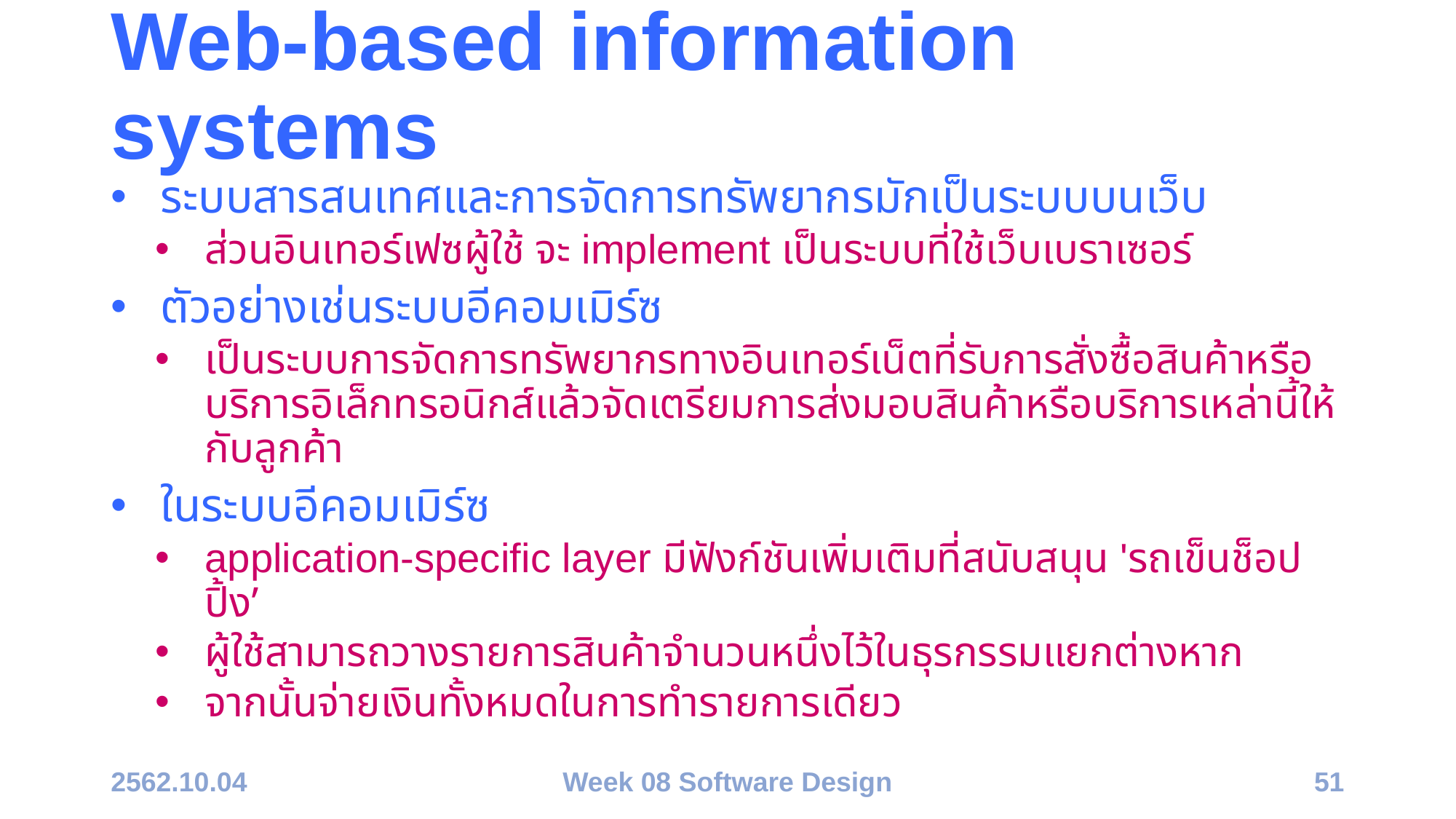

# Web-based information systems
ระบบสารสนเทศและการจัดการทรัพยากรมักเป็นระบบบนเว็บ
ส่วนอินเทอร์เฟซผู้ใช้ จะ implement เป็นระบบที่ใช้เว็บเบราเซอร์
ตัวอย่างเช่นระบบอีคอมเมิร์ซ
เป็นระบบการจัดการทรัพยากรทางอินเทอร์เน็ตที่รับการสั่งซื้อสินค้าหรือบริการอิเล็กทรอนิกส์แล้วจัดเตรียมการส่งมอบสินค้าหรือบริการเหล่านี้ให้กับลูกค้า
ในระบบอีคอมเมิร์ซ
application-specific layer มีฟังก์ชันเพิ่มเติมที่สนับสนุน 'รถเข็นช็อปปิ้ง’
ผู้ใช้สามารถวางรายการสินค้าจำนวนหนึ่งไว้ในธุรกรรมแยกต่างหาก
จากนั้นจ่ายเงินทั้งหมดในการทำรายการเดียว
2562.10.04
Week 08 Software Design
51